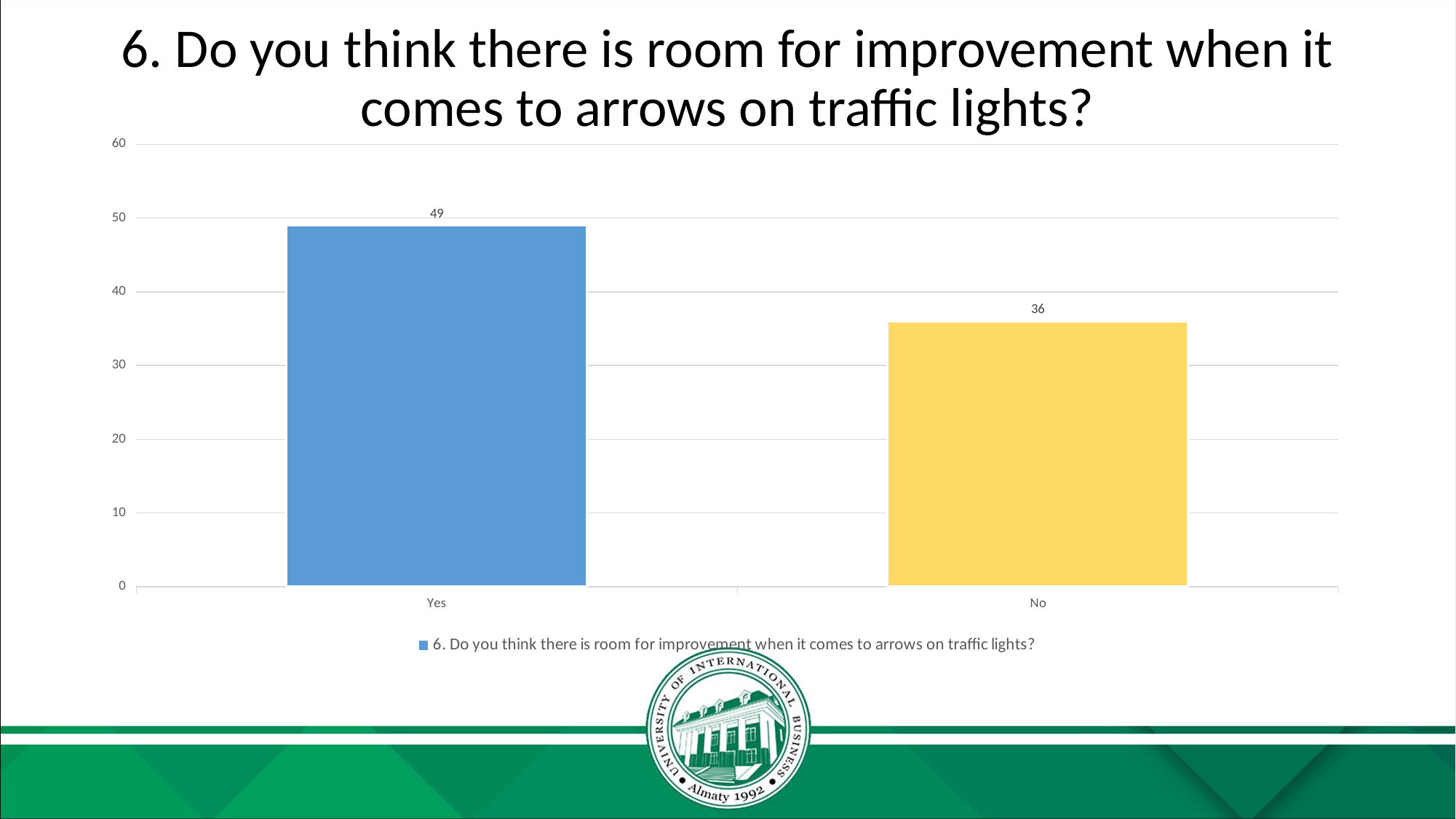

# 6. Do you think there is room for improvement when it comes to arrows on traffic lights?

### Chart

| Category | 6. Do you think there is room for improvement when it comes to arrows on traffic lights? |
|---|---|
| Yes | 49.0 |
| No | 36.0 |